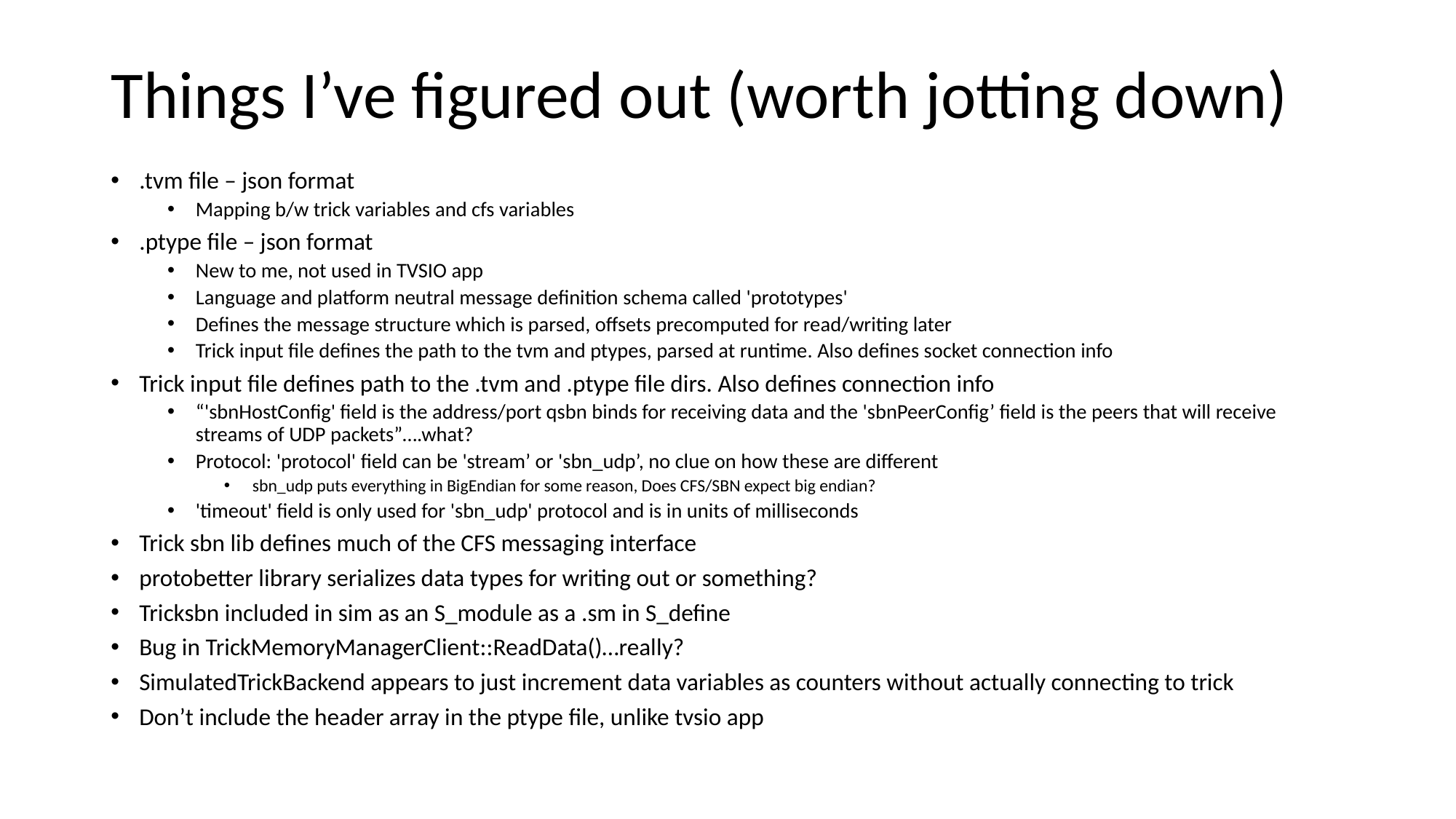

# Things I’ve figured out (worth jotting down)
.tvm file – json format
Mapping b/w trick variables and cfs variables
.ptype file – json format
New to me, not used in TVSIO app
Language and platform neutral message definition schema called 'prototypes'
Defines the message structure which is parsed, offsets precomputed for read/writing later
Trick input file defines the path to the tvm and ptypes, parsed at runtime. Also defines socket connection info
Trick input file defines path to the .tvm and .ptype file dirs. Also defines connection info
“'sbnHostConfig' field is the address/port qsbn binds for receiving data and the 'sbnPeerConfig’ field is the peers that will receive streams of UDP packets”….what?
Protocol: 'protocol' field can be 'stream’ or 'sbn_udp’, no clue on how these are different
sbn_udp puts everything in BigEndian for some reason, Does CFS/SBN expect big endian?
'timeout' field is only used for 'sbn_udp' protocol and is in units of milliseconds
Trick sbn lib defines much of the CFS messaging interface
protobetter library serializes data types for writing out or something?
Tricksbn included in sim as an S_module as a .sm in S_define
Bug in TrickMemoryManagerClient::ReadData()…really?
SimulatedTrickBackend appears to just increment data variables as counters without actually connecting to trick
Don’t include the header array in the ptype file, unlike tvsio app